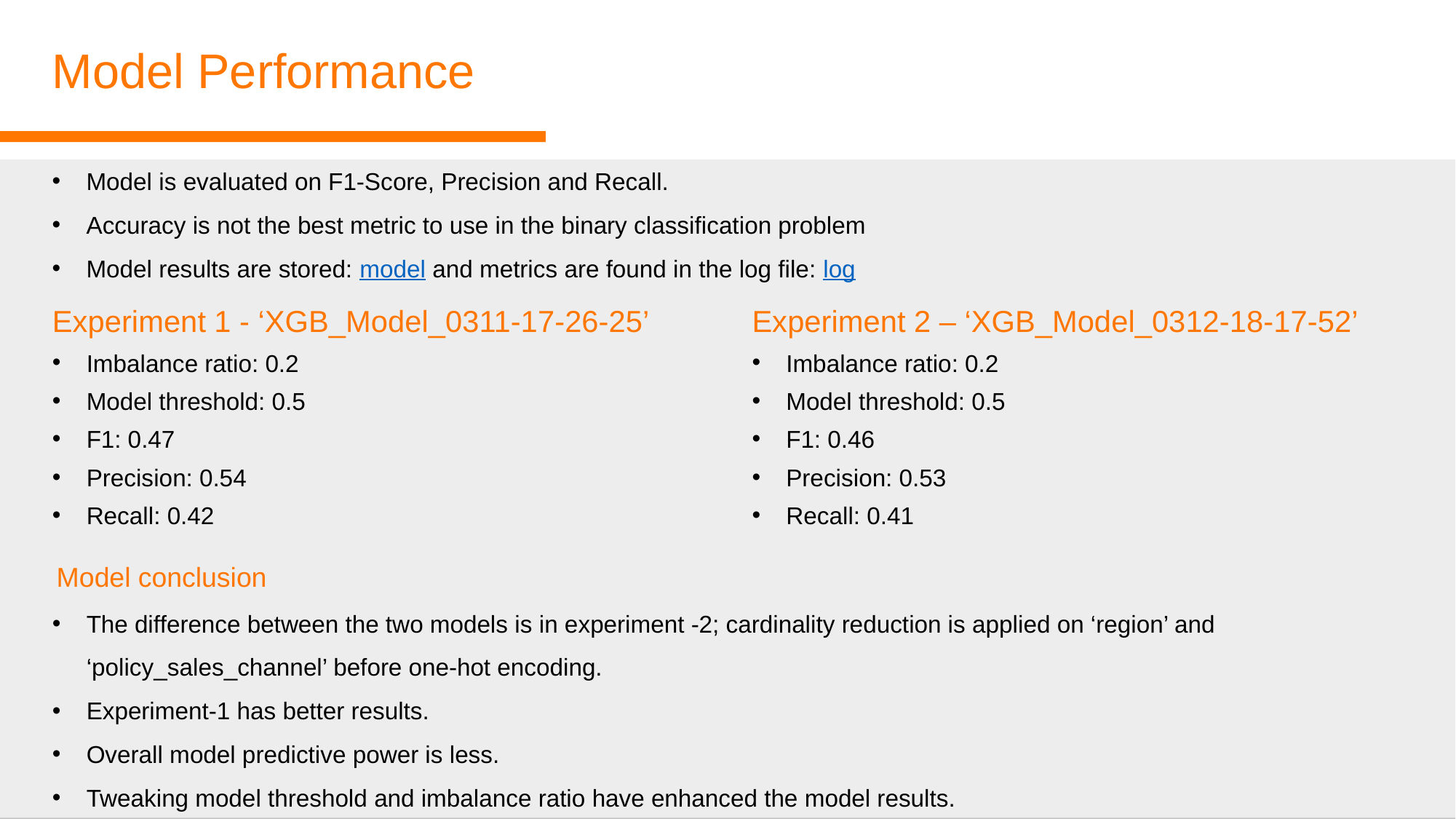

Model Performance

Model is evaluated on F1-Score, Precision and Recall.
Accuracy is not the best metric to use in the binary classification problem
Model results are stored: model and metrics are found in the log file: log
Experiment 1 - ‘XGB_Model_0311-17-26-25’
Imbalance ratio: 0.2
Model threshold: 0.5
F1: 0.47
Precision: 0.54
Recall: 0.42

Experiment 2 – ‘XGB_Model_0312-18-17-52’
Imbalance ratio: 0.2
Model threshold: 0.5
F1: 0.46
Precision: 0.53
Recall: 0.41

Model conclusion
The difference between the two models is in experiment -2; cardinality reduction is applied on ‘region’ and ‘policy_sales_channel’ before one-hot encoding.
Experiment-1 has better results.
Overall model predictive power is less.
Tweaking model threshold and imbalance ratio have enhanced the model results.